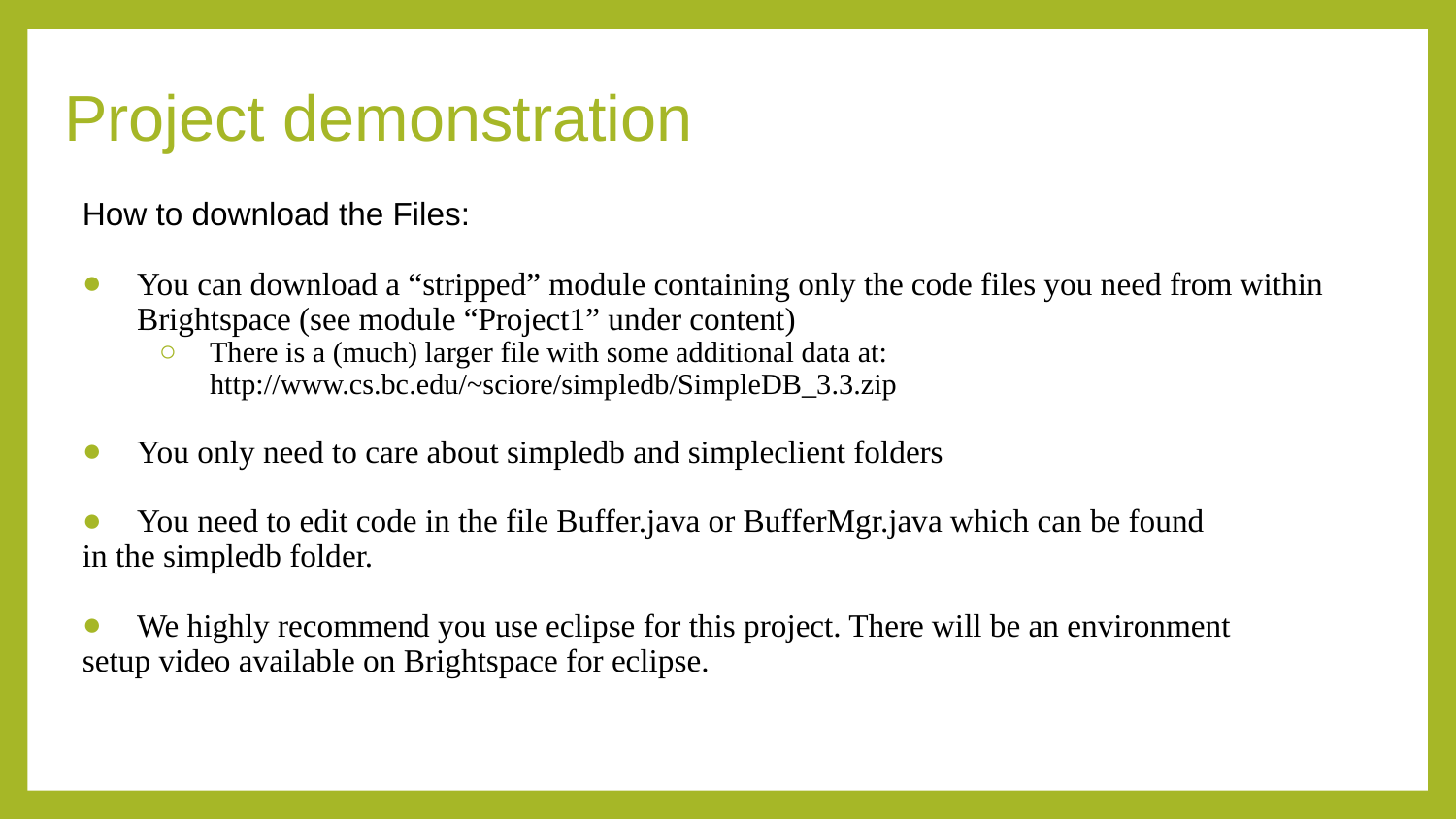

# Project demonstration
How to download the Files:

You can download a “stripped” module containing only the code files you need from within Brightspace (see module “Project1” under content)
There is a (much) larger file with some additional data at:  http://www.cs.bc.edu/~sciore/simpledb/SimpleDB_3.3.zip

You only need to care about simpledb and simpleclient folders

You need to edit code in the file Buffer.java or BufferMgr.java which can be found
in the simpledb folder.

We highly recommend you use eclipse for this project. There will be an environment
setup video available on Brightspace for eclipse.